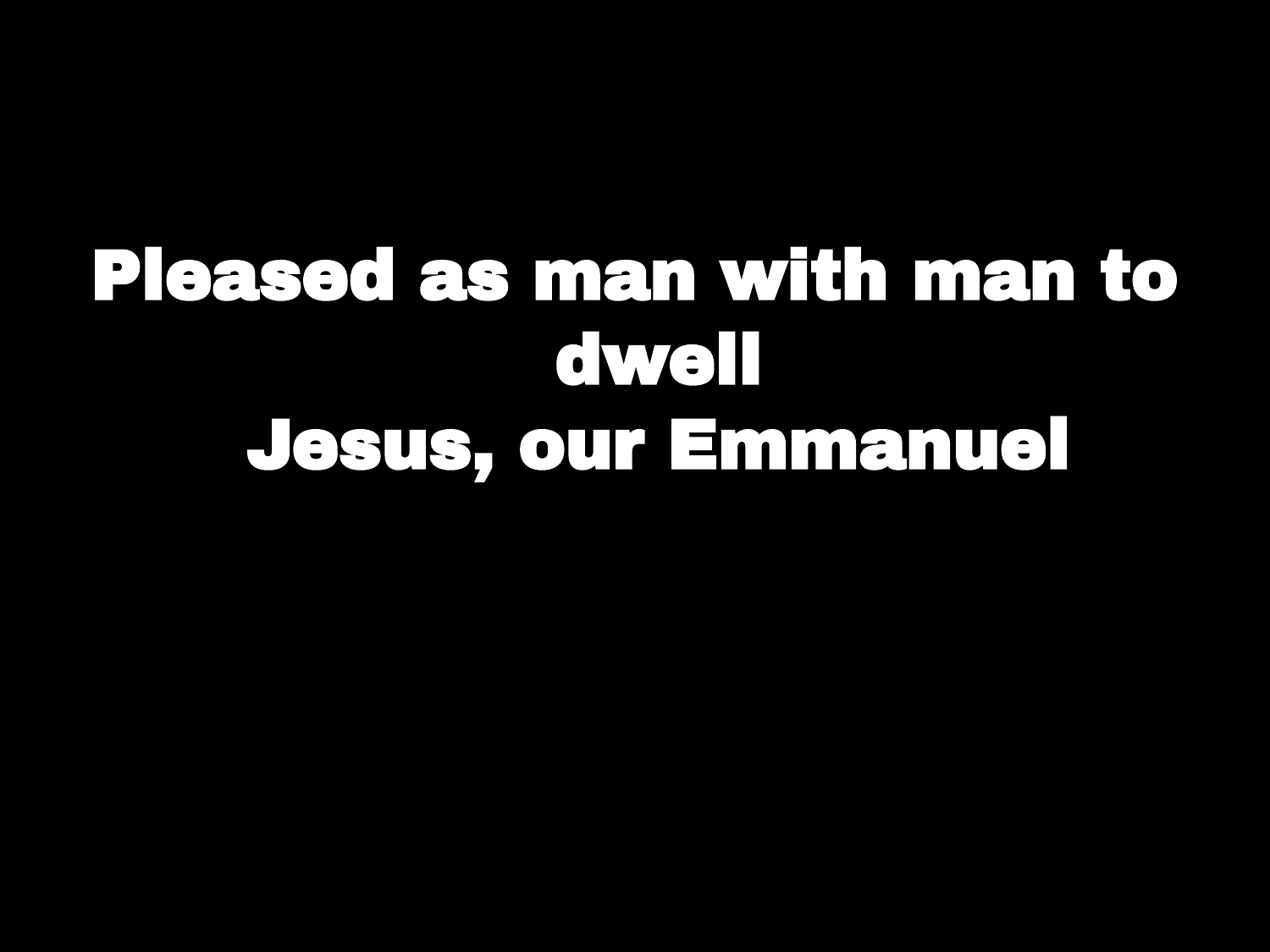

#
Pleased as man with man to dwell
Jesus, our Emmanuel